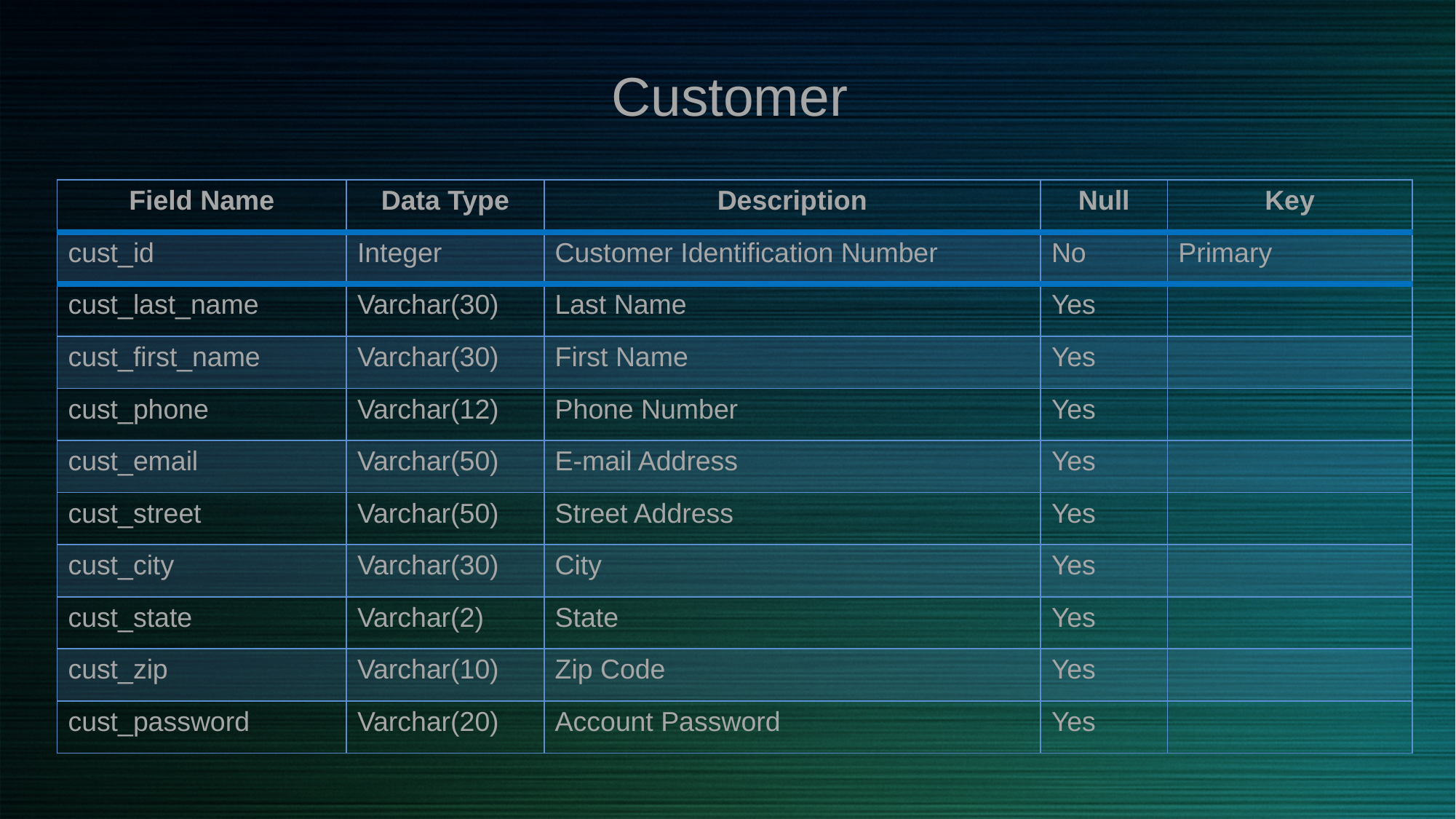

Customer
| Field Name | Data Type | Description | Null | Key |
| --- | --- | --- | --- | --- |
| cust\_id | Integer | Customer Identification Number | No | Primary |
| cust\_last\_name | Varchar(30) | Last Name | Yes |  |
| cust\_first\_name | Varchar(30) | First Name | Yes |  |
| cust\_phone | Varchar(12) | Phone Number | Yes |  |
| cust\_email | Varchar(50) | E-mail Address | Yes |  |
| cust\_street | Varchar(50) | Street Address | Yes |  |
| cust\_city | Varchar(30) | City | Yes |  |
| cust\_state | Varchar(2) | State | Yes |  |
| cust\_zip | Varchar(10) | Zip Code | Yes |  |
| cust\_password | Varchar(20) | Account Password | Yes |  |